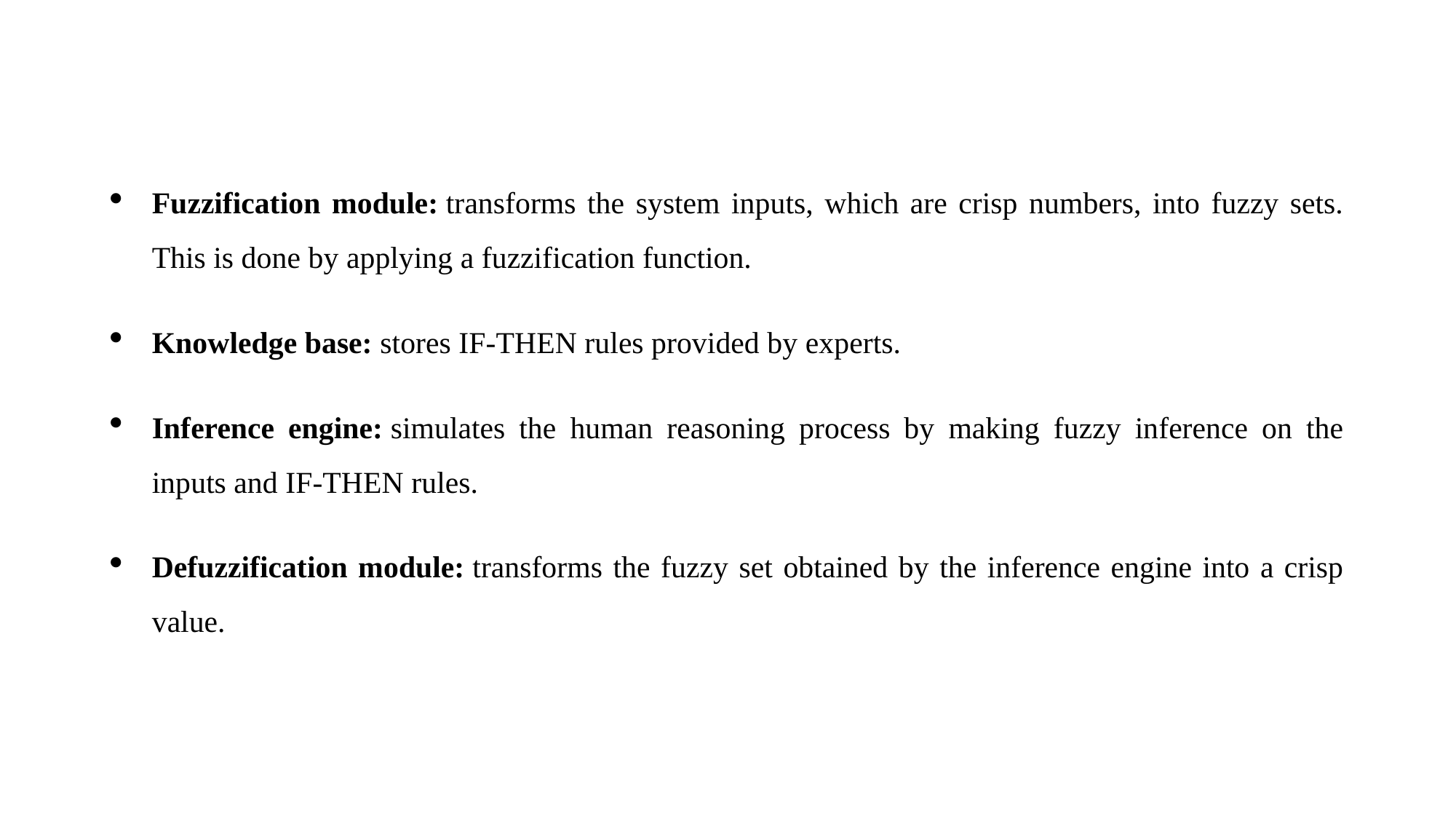

#
Fuzzification module: transforms the system inputs, which are crisp numbers, into fuzzy sets. This is done by applying a fuzzification function.
Knowledge base: stores IF-THEN rules provided by experts.
Inference engine: simulates the human reasoning process by making fuzzy inference on the inputs and IF-THEN rules.
Defuzzification module: transforms the fuzzy set obtained by the inference engine into a crisp value.